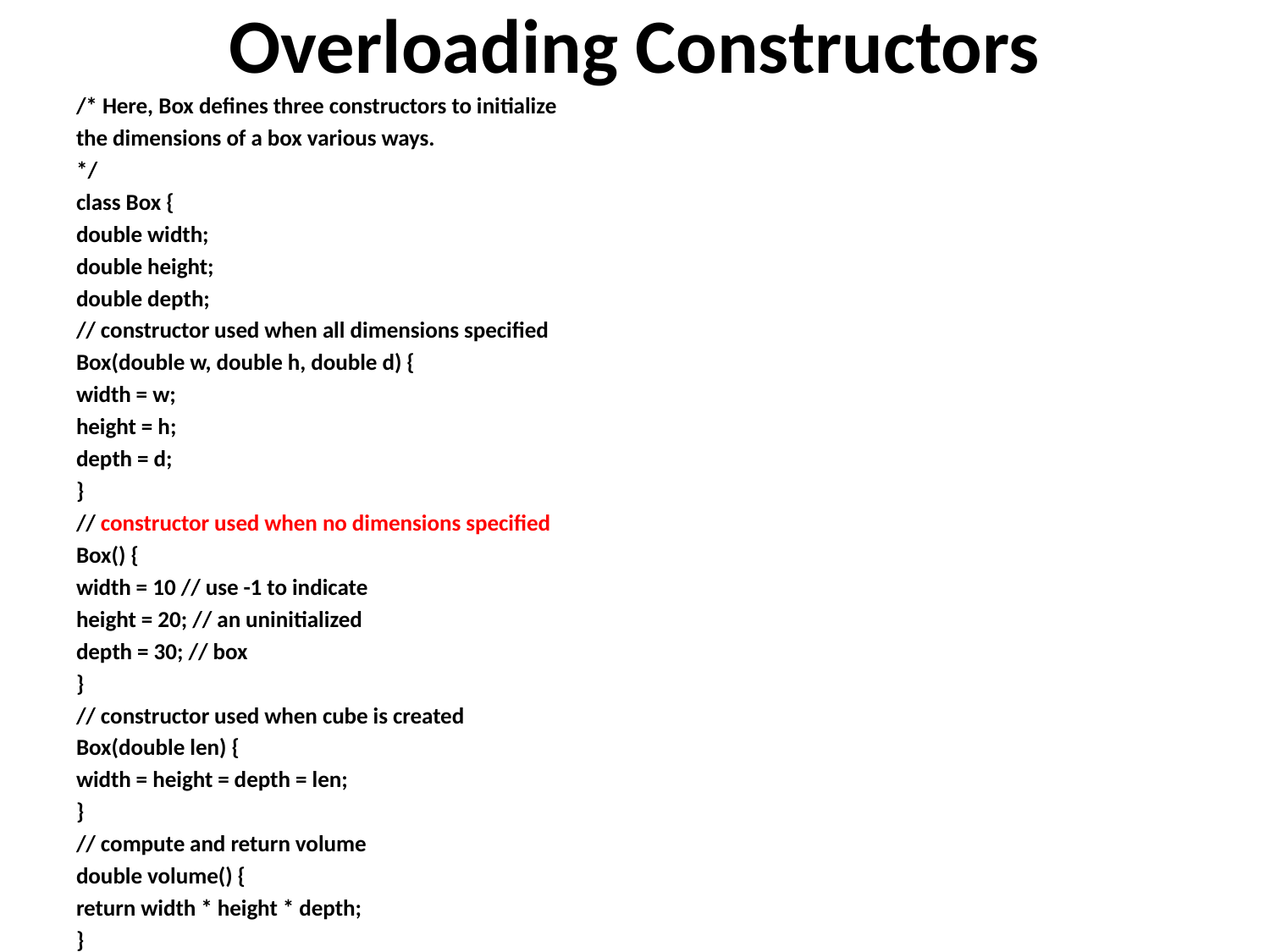

# Overloading Constructors
/* Here, Box defines three constructors to initialize
the dimensions of a box various ways.
*/
class Box {
double width;
double height;
double depth;
// constructor used when all dimensions specified
Box(double w, double h, double d) {
width = w;
height = h;
depth = d;
}
// constructor used when no dimensions specified
Box() {
width = 10 // use -1 to indicate
height = 20; // an uninitialized
depth = 30; // box
}
// constructor used when cube is created
Box(double len) {
width = height = depth = len;
}
// compute and return volume
double volume() {
return width * height * depth;
}
}